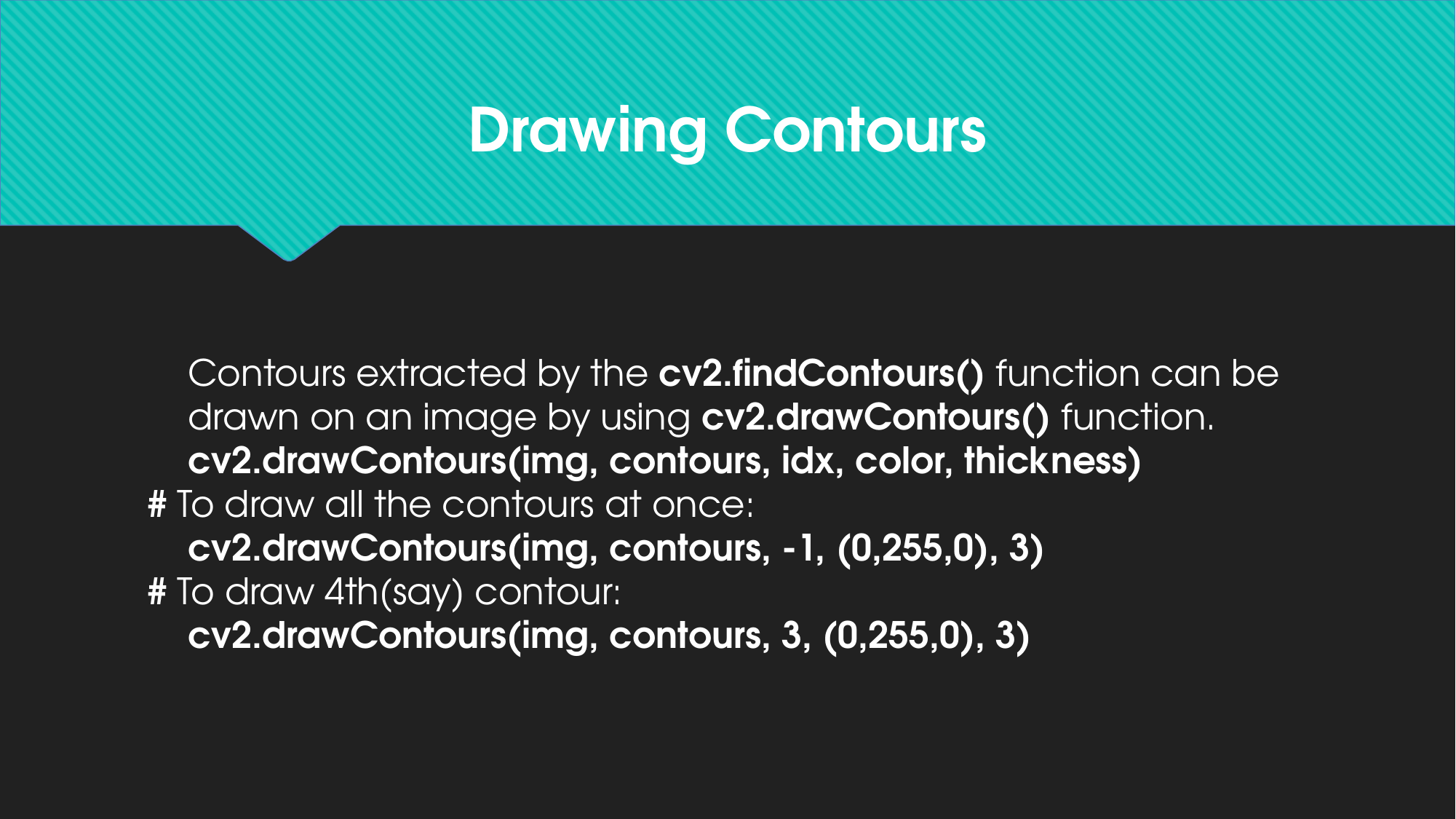

Drawing Contours
Contours extracted by the cv2.findContours() function can be drawn on an image by using cv2.drawContours() function.
cv2.drawContours(img, contours, idx, color, thickness)
# To draw all the contours at once:
cv2.drawContours(img, contours, -1, (0,255,0), 3)
# To draw 4th(say) contour:
cv2.drawContours(img, contours, 3, (0,255,0), 3)